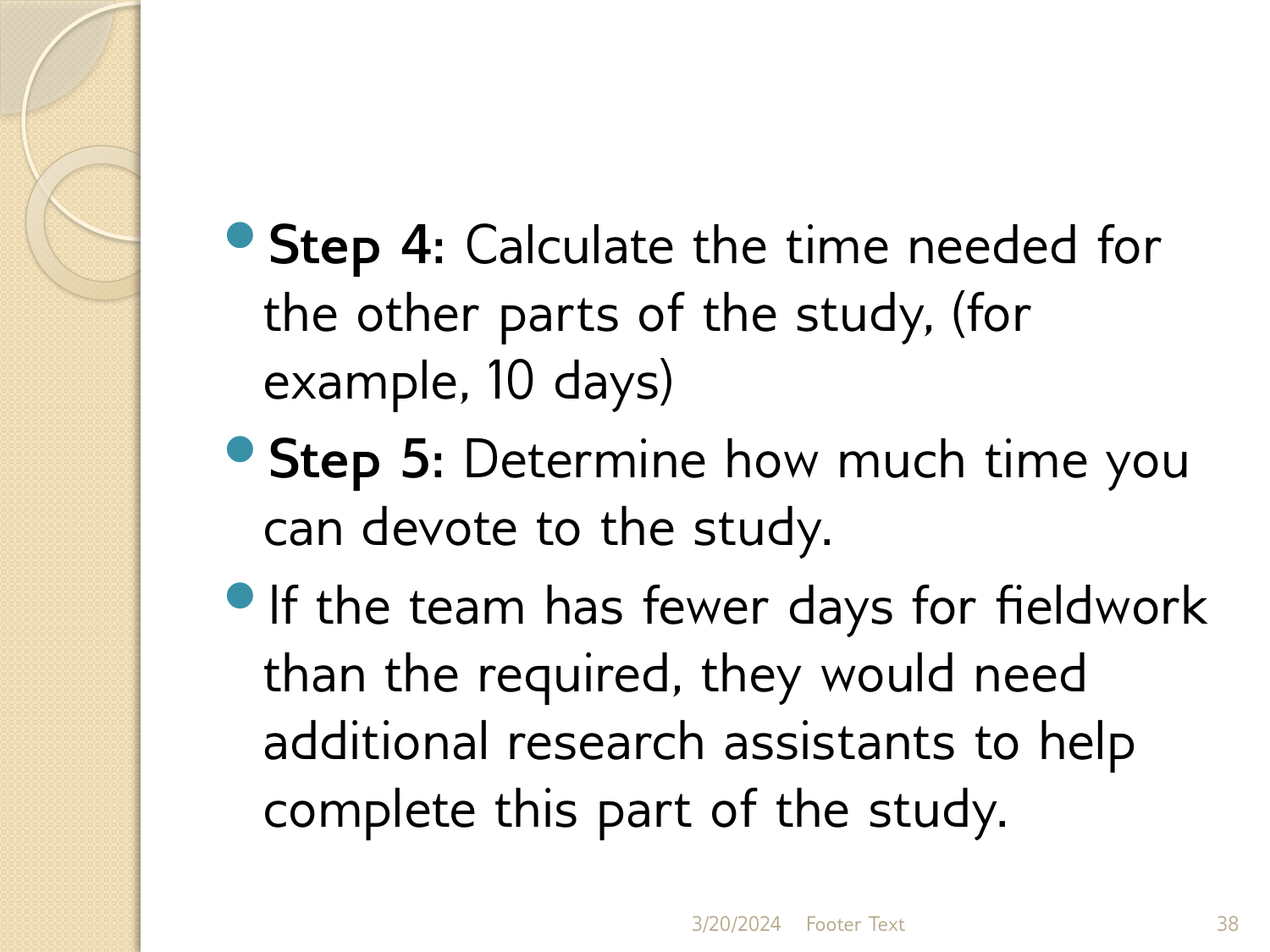

#
Step 4: Calculate the time needed for the other parts of the study, (for example, 10 days)
Step 5: Determine how much time you can devote to the study.
If the team has fewer days for fieldwork than the required, they would need additional research assistants to help complete this part of the study.
3/20/2024
Footer Text
38